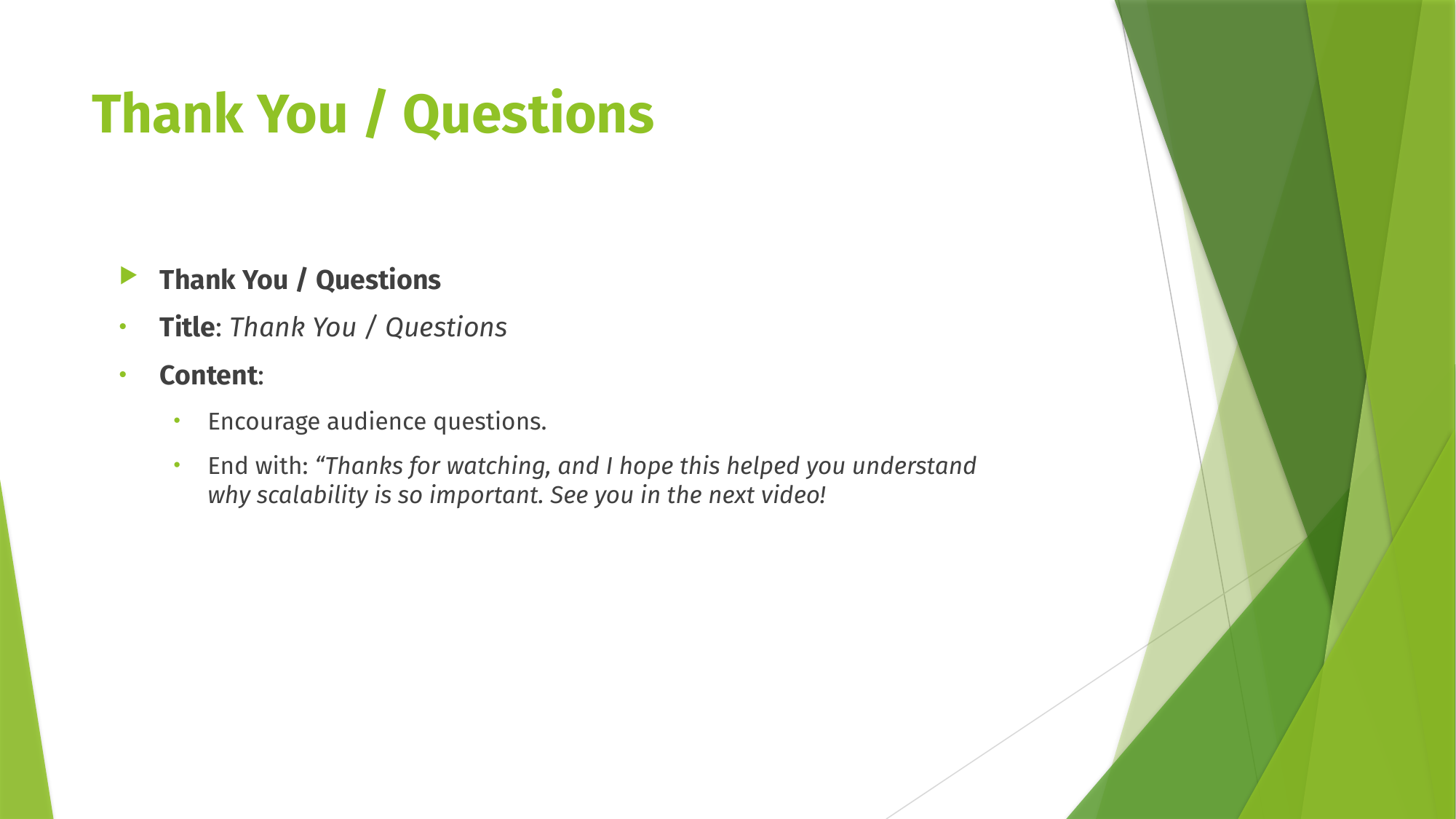

# Thank You / Questions
Thank You / Questions
Title: Thank You / Questions
Content:
Encourage audience questions.
End with: “Thanks for watching, and I hope this helped you understand why scalability is so important. See you in the next video!